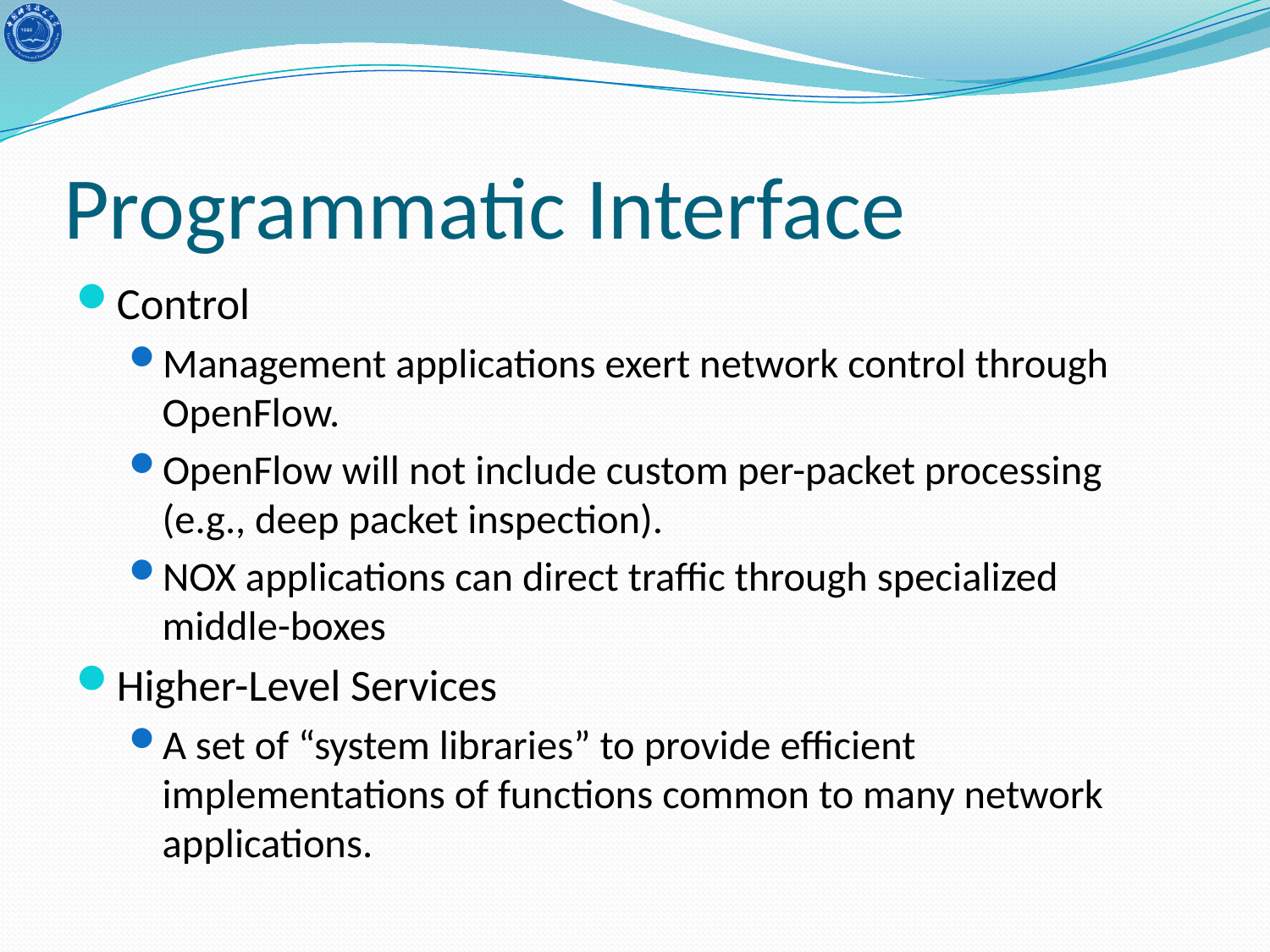

# Programmatic Interface
Control
Management applications exert network control through OpenFlow.
OpenFlow will not include custom per-packet processing (e.g., deep packet inspection).
NOX applications can direct traffic through specialized middle-boxes
Higher-Level Services
A set of “system libraries” to provide efficient implementations of functions common to many network applications.